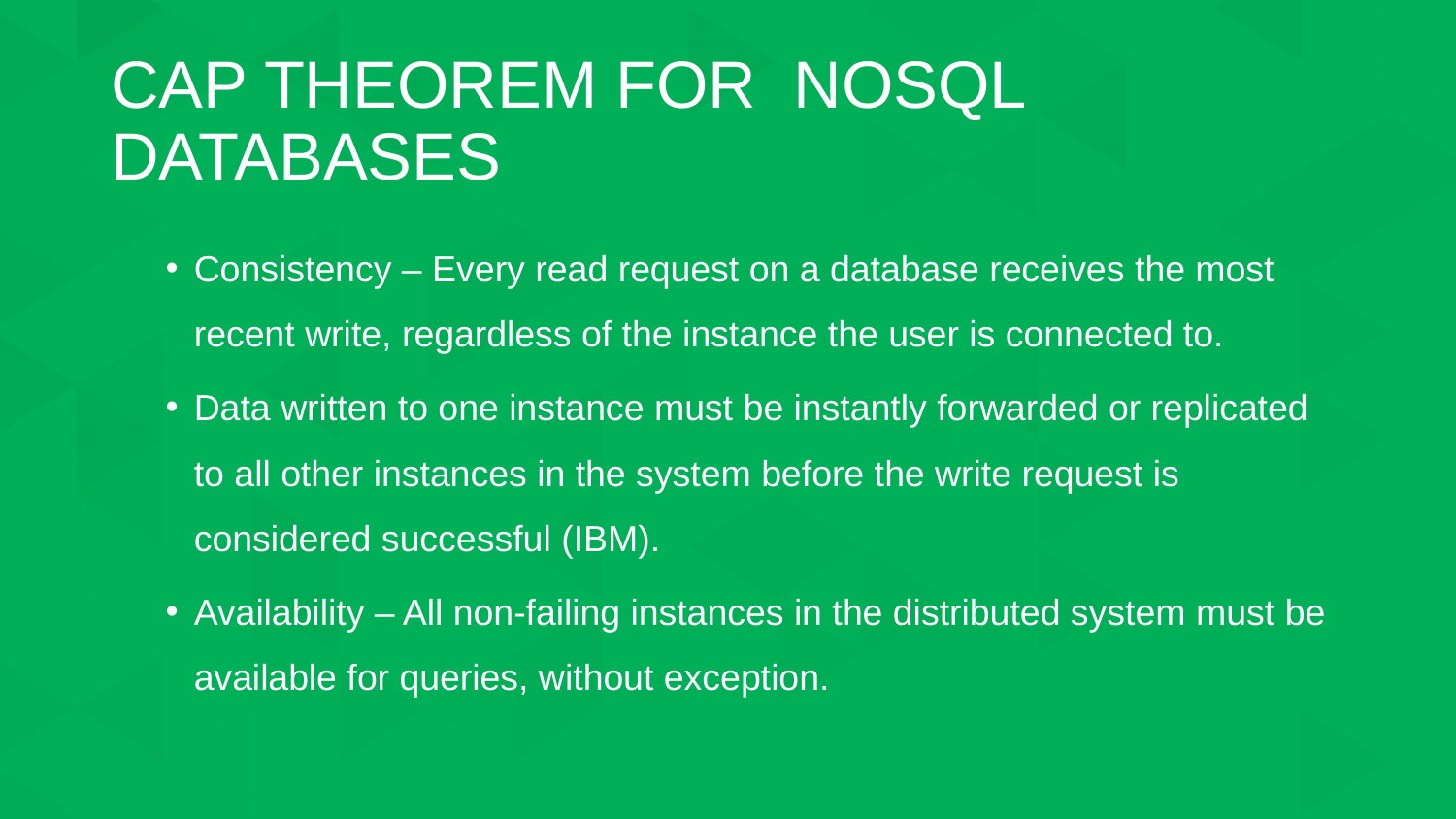

# CAP THEOREM FOR  NOSQL DATABASES
Consistency – Every read request on a database receives the most recent write, regardless of the instance the user is connected to.
Data written to one instance must be instantly forwarded or replicated to all other instances in the system before the write request is considered successful (IBM).
Availability – All non-failing instances in the distributed system must be available for queries, without exception.